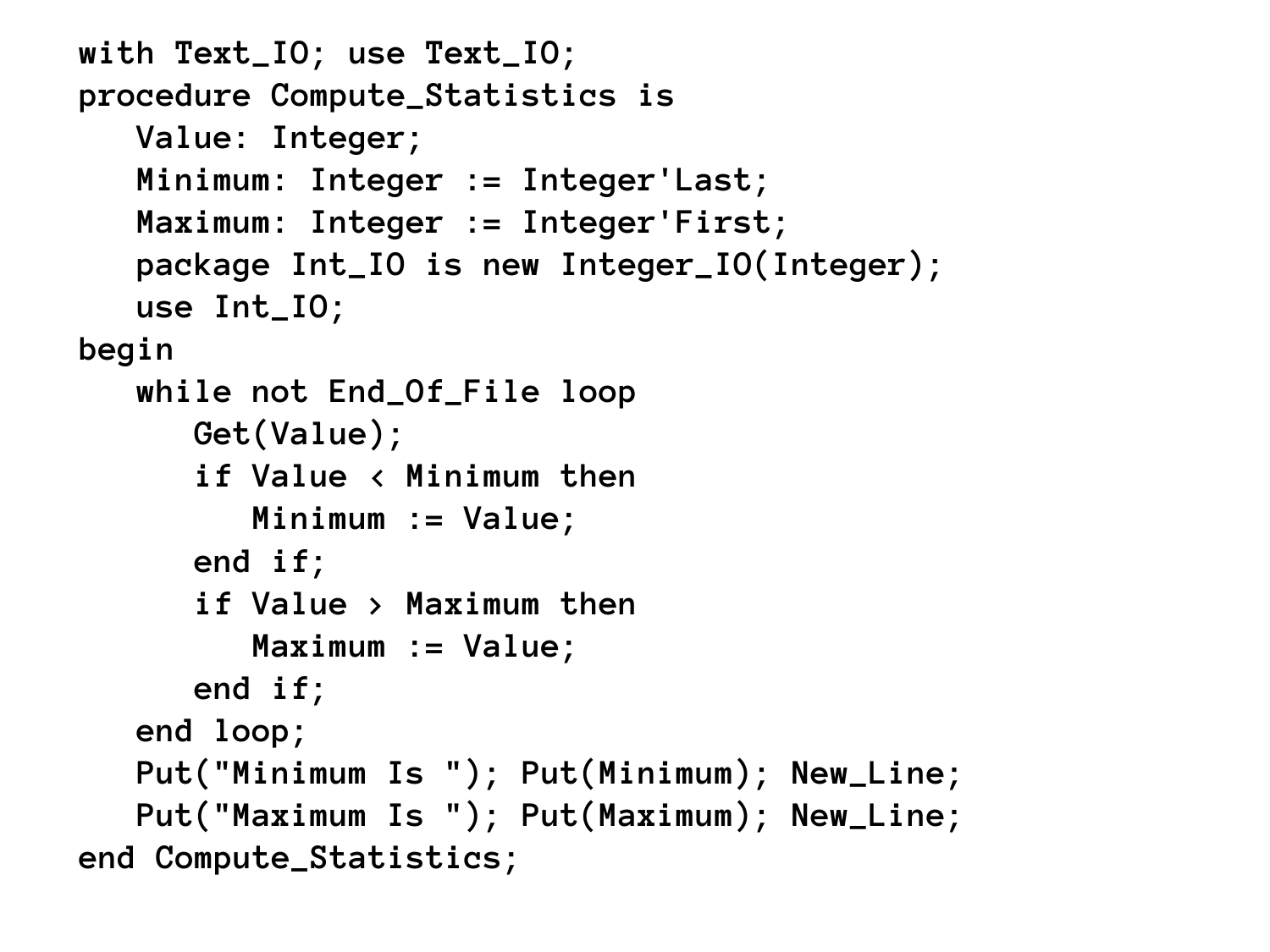

with Text_IO; use Text_IO;
procedure Compute_Statistics is
   Value: Integer;
   Minimum: Integer := Integer'Last;
   Maximum: Integer := Integer'First;
   package Int_IO is new Integer_IO(Integer);
   use Int_IO;
begin
   while not End_Of_File loop
      Get(Value);
      if Value < Minimum then
         Minimum := Value;
      end if;
      if Value > Maximum then
         Maximum := Value;
      end if;
   end loop;
   Put("Minimum Is "); Put(Minimum); New_Line;
   Put("Maximum Is "); Put(Maximum); New_Line;
end Compute_Statistics;